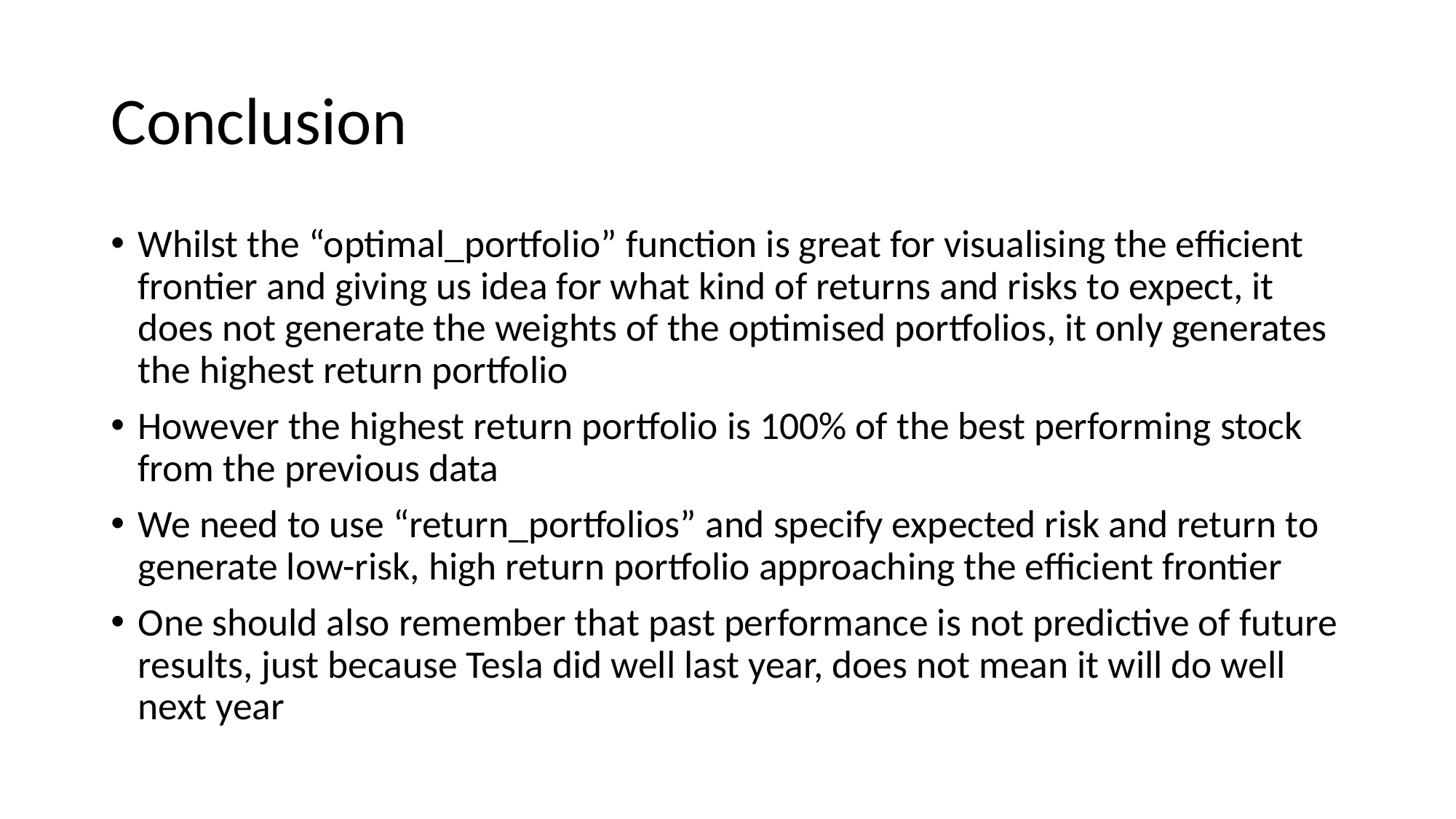

# Conclusion
Whilst the “optimal_portfolio” function is great for visualising the efficient frontier and giving us idea for what kind of returns and risks to expect, it does not generate the weights of the optimised portfolios, it only generates the highest return portfolio
However the highest return portfolio is 100% of the best performing stock from the previous data
We need to use “return_portfolios” and specify expected risk and return to generate low-risk, high return portfolio approaching the efficient frontier
One should also remember that past performance is not predictive of future results, just because Tesla did well last year, does not mean it will do well next year